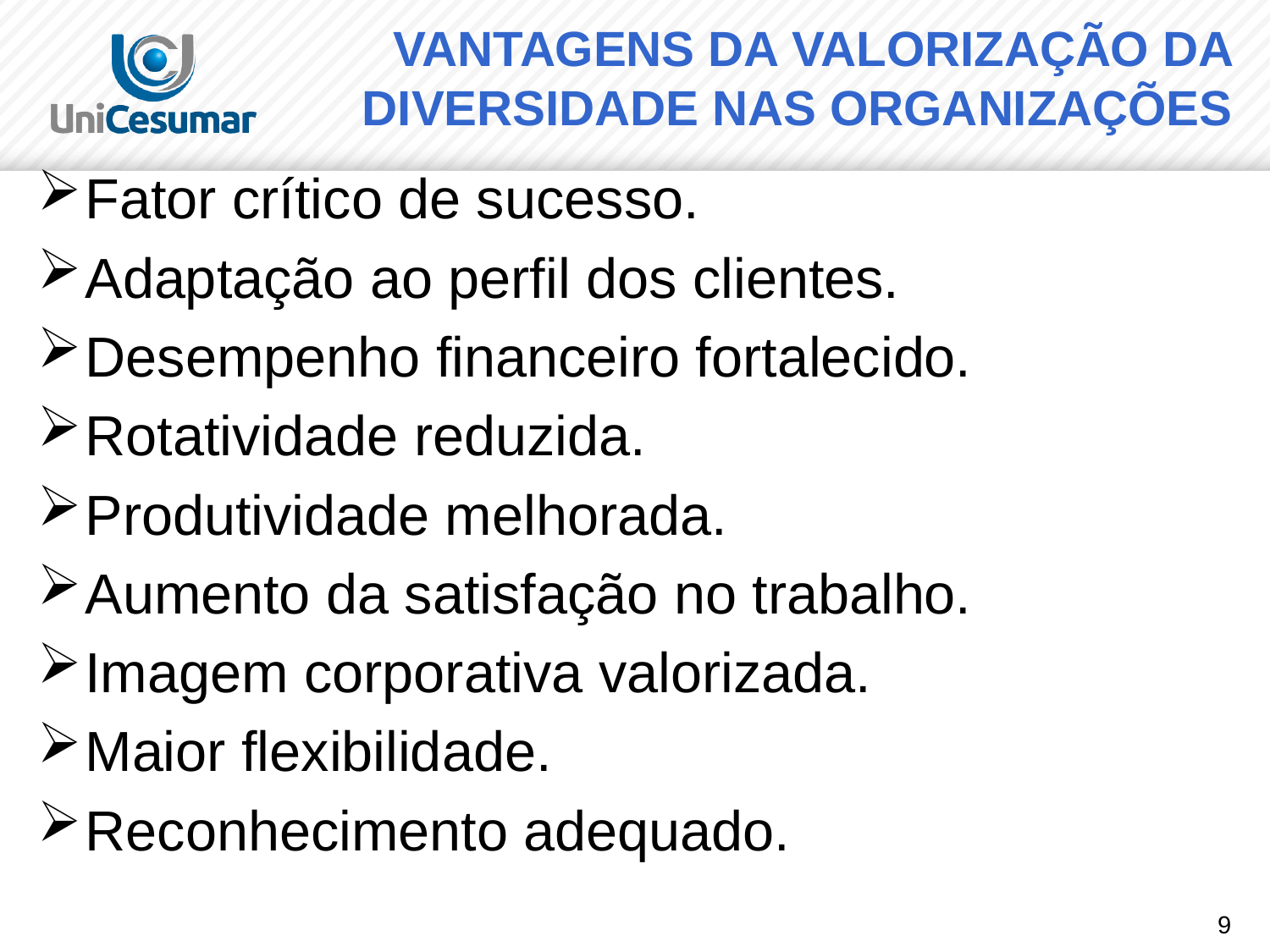

# VANTAGENS DA VALORIZAÇÃO DA DIVERSIDADE NAS ORGANIZAÇÕES
Fator crítico de sucesso.
Adaptação ao perfil dos clientes.
Desempenho financeiro fortalecido.
Rotatividade reduzida.
Produtividade melhorada.
Aumento da satisfação no trabalho.
Imagem corporativa valorizada.
Maior flexibilidade.
Reconhecimento adequado.